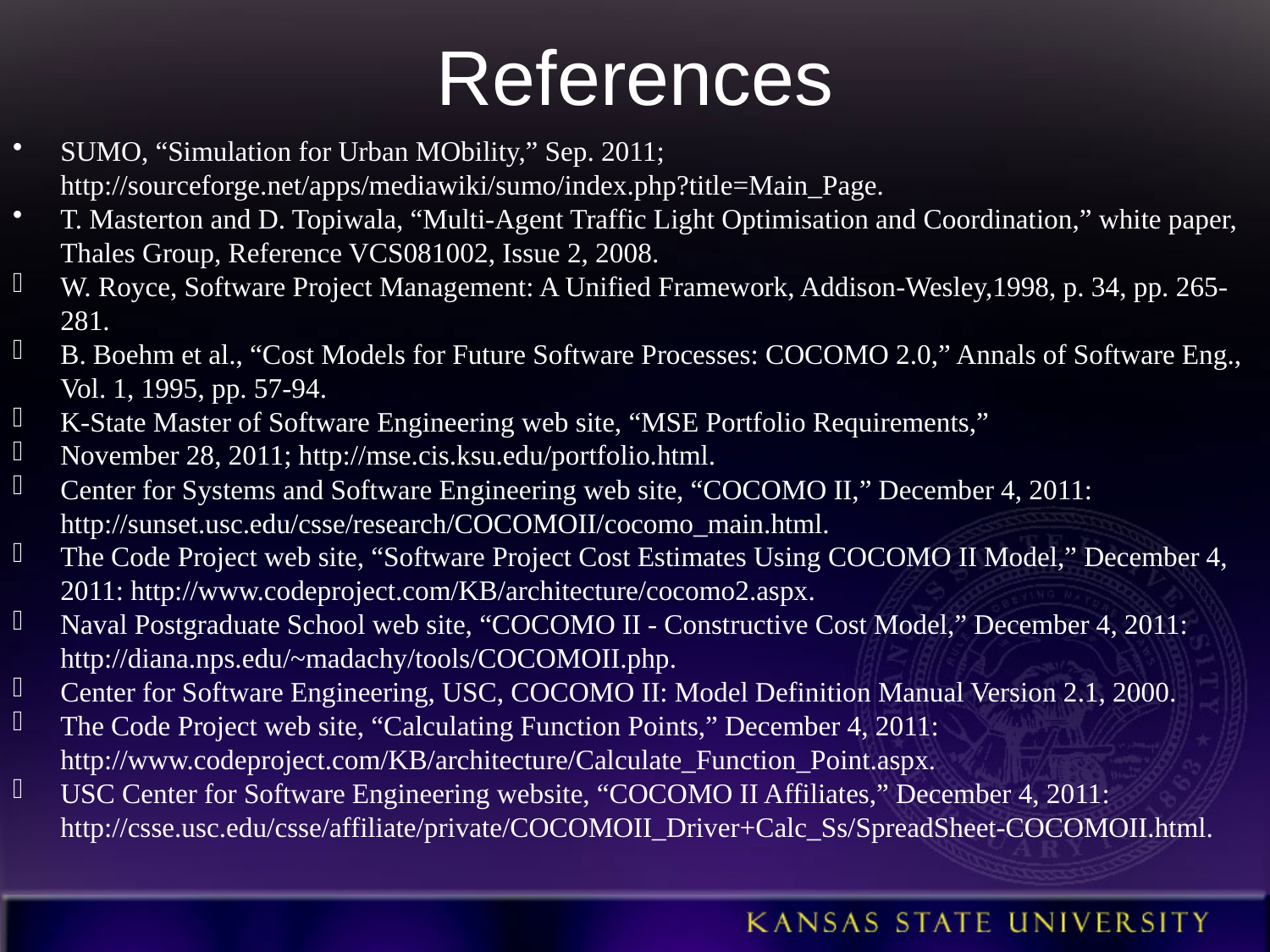

# References
SUMO, “Simulation for Urban MObility,” Sep. 2011; http://sourceforge.net/apps/mediawiki/sumo/index.php?title=Main_Page.
T. Masterton and D. Topiwala, “Multi-Agent Traffic Light Optimisation and Coordination,” white paper, Thales Group, Reference VCS081002, Issue 2, 2008.
W. Royce, Software Project Management: A Unified Framework, Addison-Wesley,1998, p. 34, pp. 265-281.
B. Boehm et al., “Cost Models for Future Software Processes: COCOMO 2.0,” Annals of Software Eng., Vol. 1, 1995, pp. 57-94.
K-State Master of Software Engineering web site, “MSE Portfolio Requirements,”
November 28, 2011; http://mse.cis.ksu.edu/portfolio.html.
Center for Systems and Software Engineering web site, “COCOMO II,” December 4, 2011: http://sunset.usc.edu/csse/research/COCOMOII/cocomo_main.html.
The Code Project web site, “Software Project Cost Estimates Using COCOMO II Model,” December 4, 2011: http://www.codeproject.com/KB/architecture/cocomo2.aspx.
Naval Postgraduate School web site, “COCOMO II - Constructive Cost Model,” December 4, 2011: http://diana.nps.edu/~madachy/tools/COCOMOII.php.
Center for Software Engineering, USC, COCOMO II: Model Definition Manual Version 2.1, 2000.
The Code Project web site, “Calculating Function Points,” December 4, 2011: http://www.codeproject.com/KB/architecture/Calculate_Function_Point.aspx.
USC Center for Software Engineering website, “COCOMO II Affiliates,” December 4, 2011: http://csse.usc.edu/csse/affiliate/private/COCOMOII_Driver+Calc_Ss/SpreadSheet-COCOMOII.html.